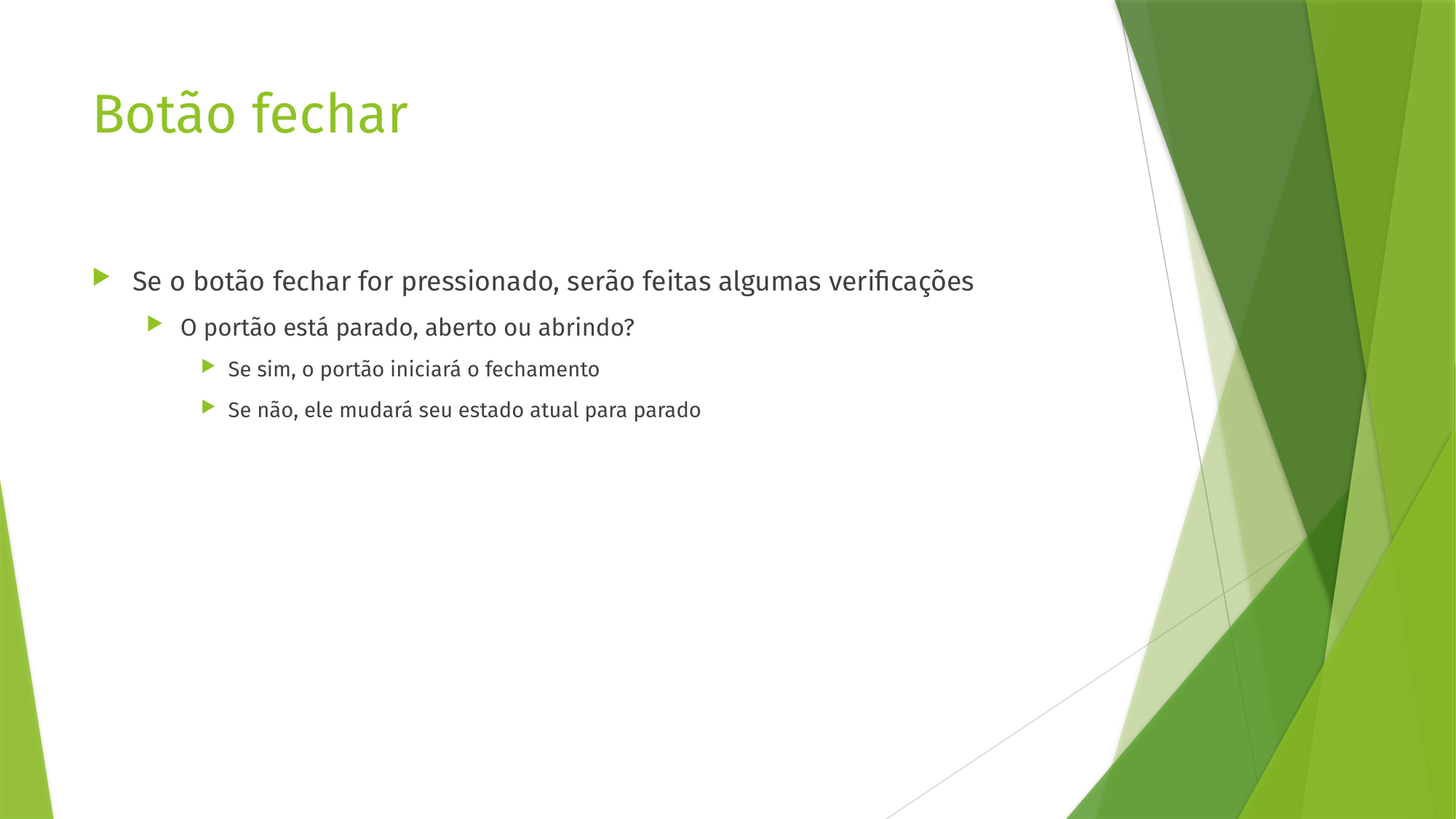

# Botão fechar
Se o botão fechar for pressionado, serão feitas algumas verificações
O portão está parado, aberto ou abrindo?
Se sim, o portão iniciará o fechamento
Se não, ele mudará seu estado atual para parado